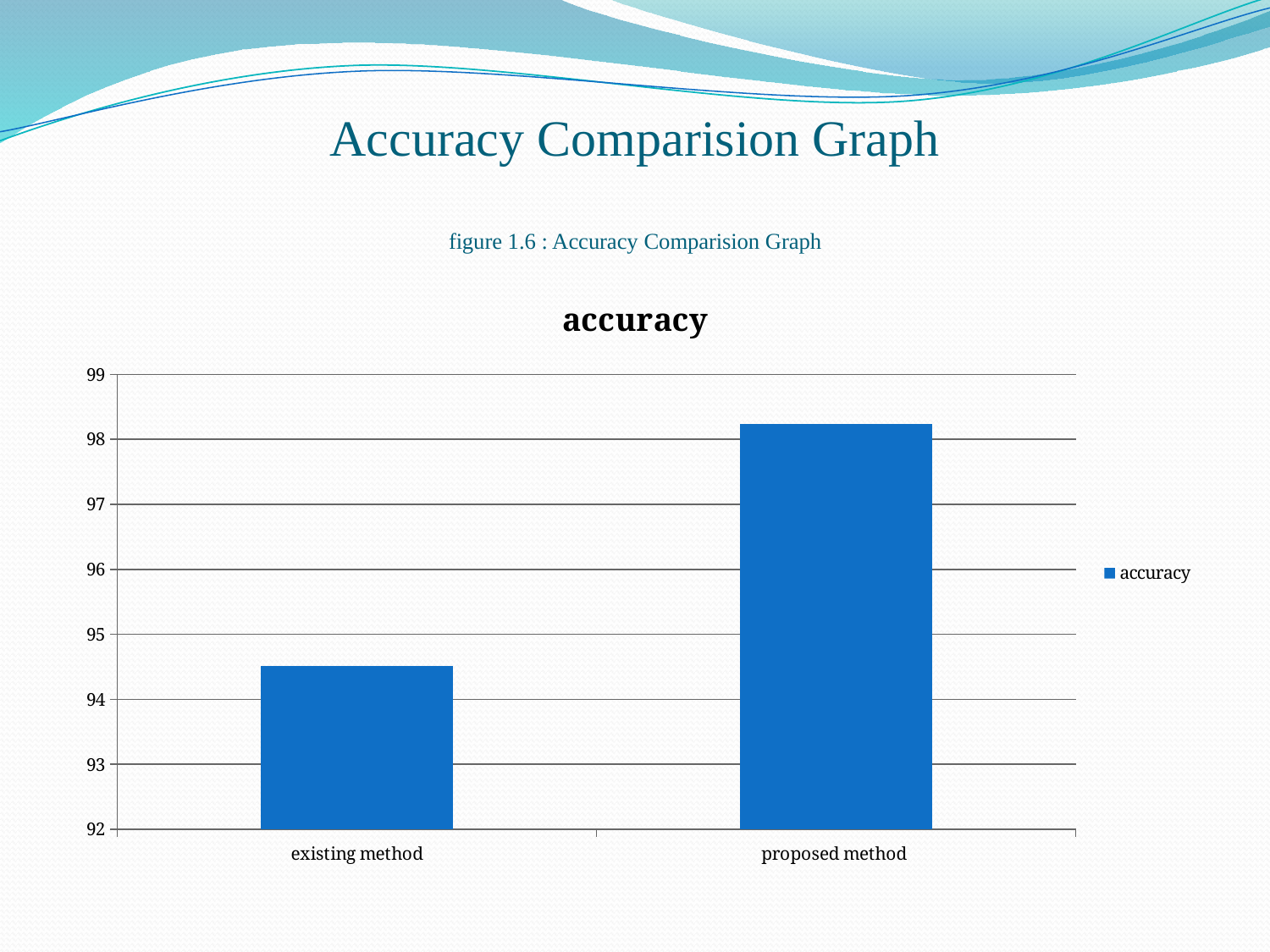

# Accuracy Comparision Graph figure 1.6 : Accuracy Comparision Graph

### Chart:

| Category | accuracy |
|---|---|
| existing method | 94.5098 |
| proposed method  | 98.2353 |